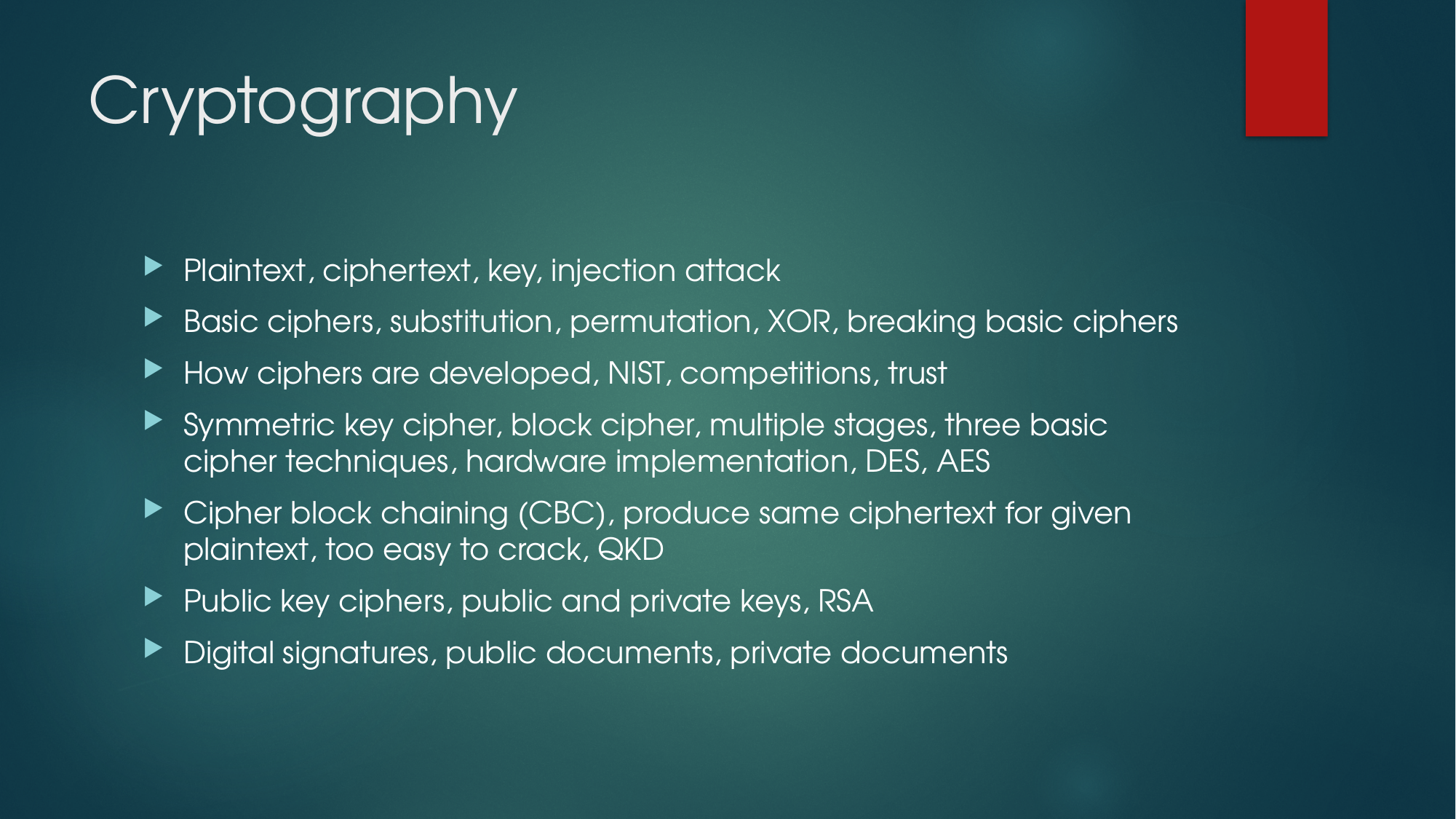

# Cryptography
Plaintext, ciphertext, key, injection attack
Basic ciphers, substitution, permutation, XOR, breaking basic ciphers
How ciphers are developed, NIST, competitions, trust
Symmetric key cipher, block cipher, multiple stages, three basic cipher techniques, hardware implementation, DES, AES
Cipher block chaining (CBC), produce same ciphertext for given plaintext, too easy to crack, QKD
Public key ciphers, public and private keys, RSA
Digital signatures, public documents, private documents